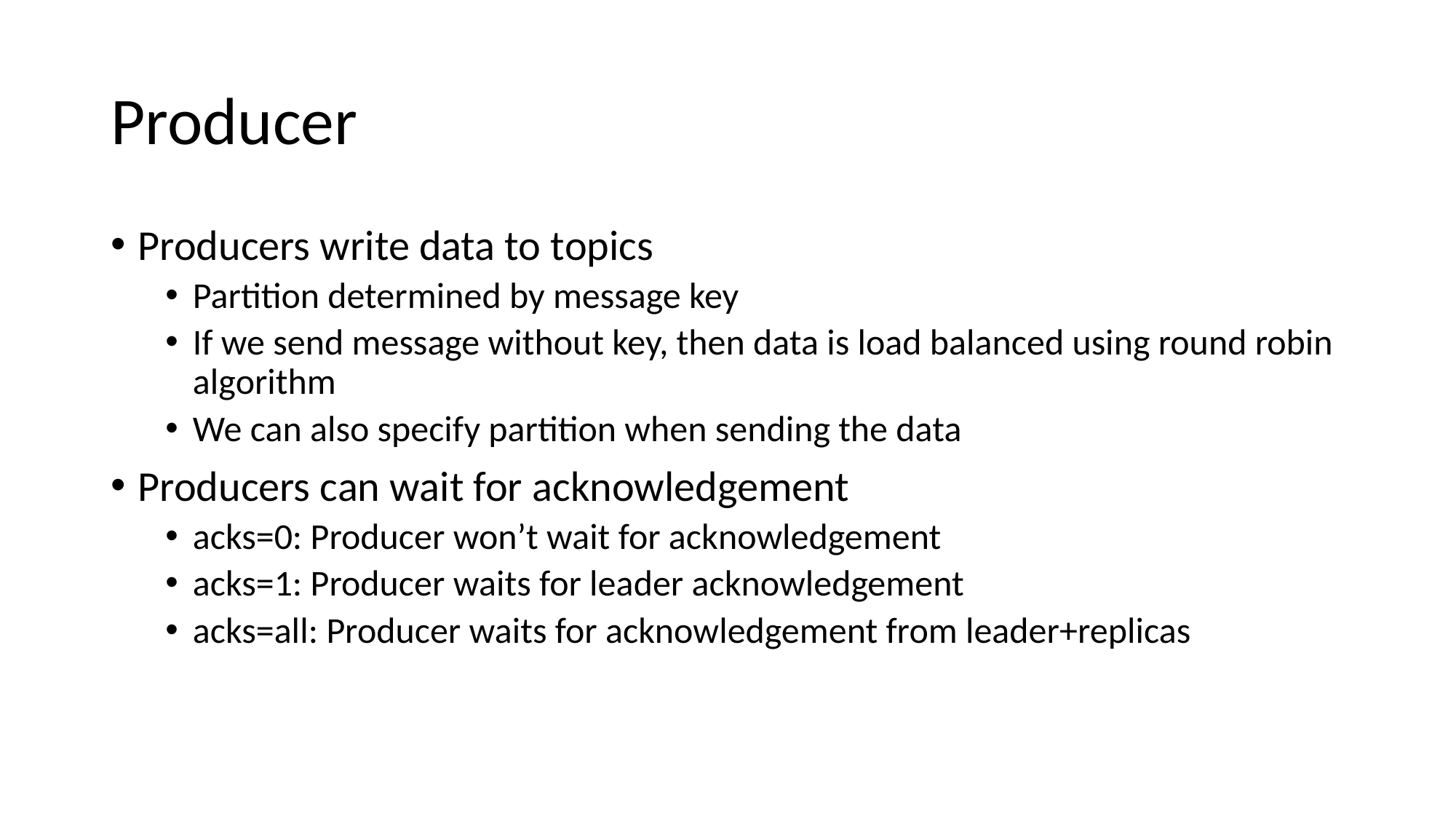

# Producer
Producers write data to topics
Partition determined by message key
If we send message without key, then data is load balanced using round robin algorithm
We can also specify partition when sending the data
Producers can wait for acknowledgement
acks=0: Producer won’t wait for acknowledgement
acks=1: Producer waits for leader acknowledgement
acks=all: Producer waits for acknowledgement from leader+replicas